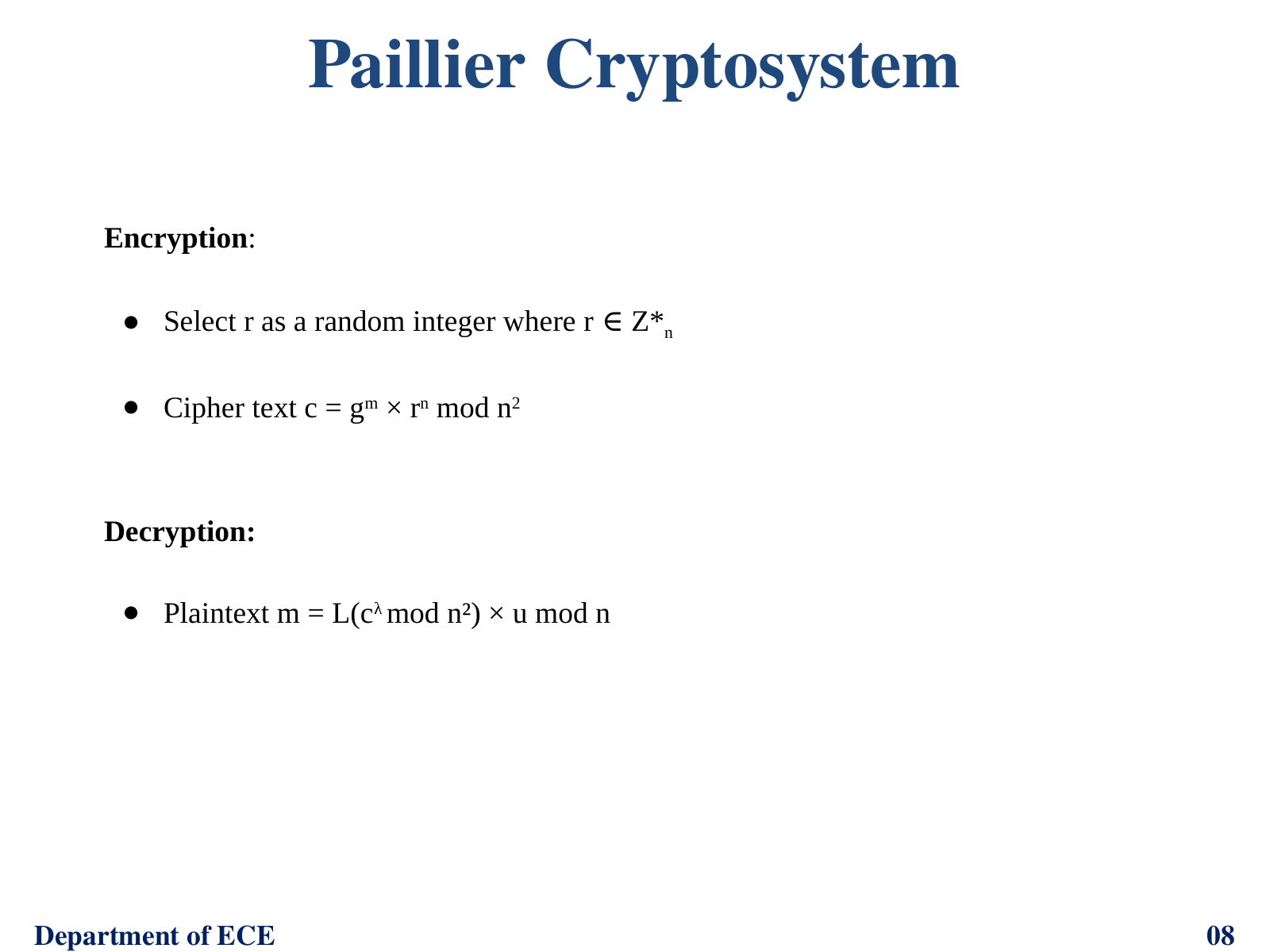

Paillier Cryptosystem

Encryption:

Select r as a random integer where r ∈ Z*n

Cipher text c = gm × rn mod n2

Decryption:

Plaintext m = L(cλ mod n²) × u mod n

Department of ECE
08